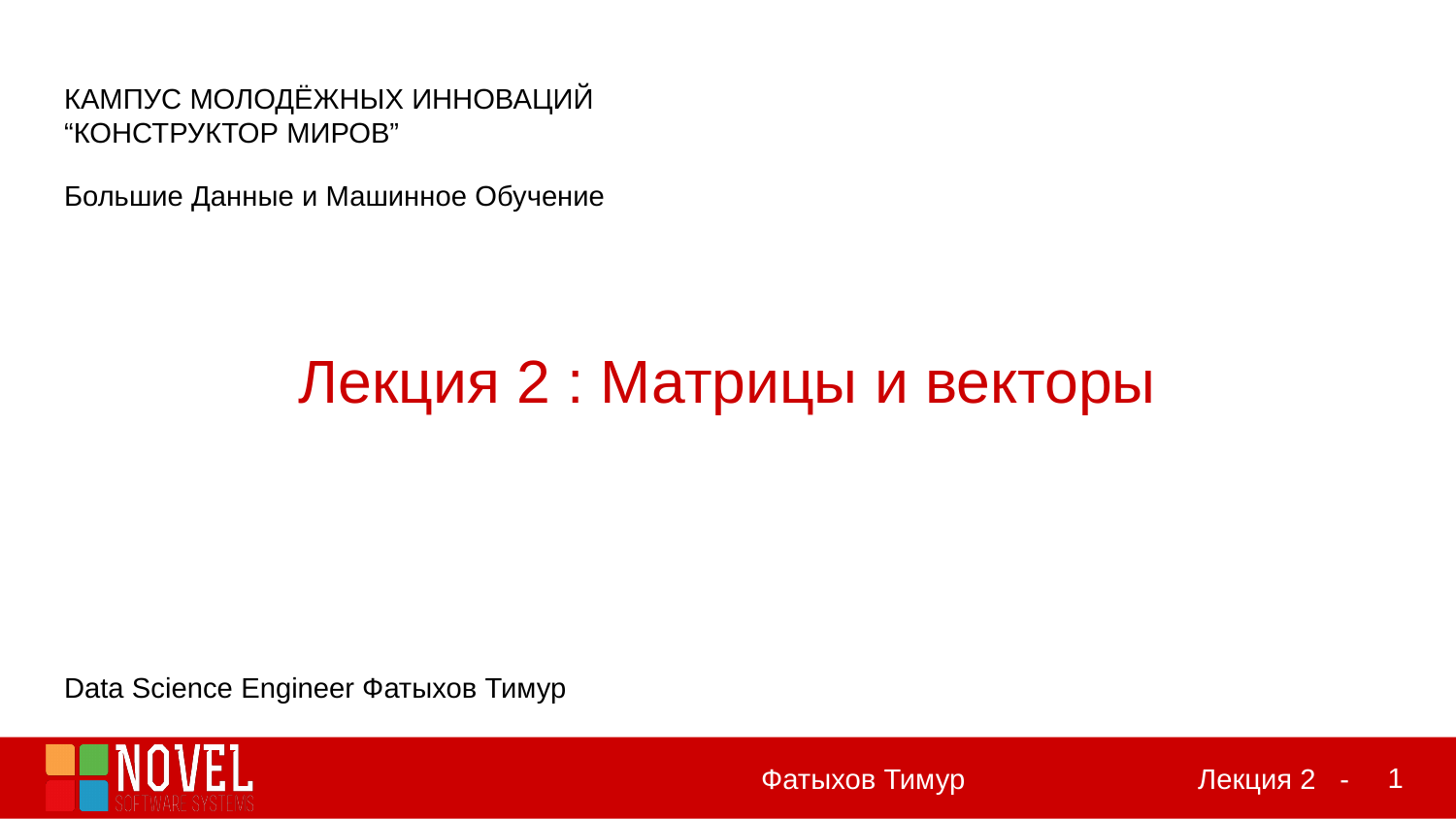

КАМПУС МОЛОДЁЖНЫХ ИННОВАЦИЙ
“КОНСТРУКТОР МИРОВ”
Большие Данные и Машинное Обучение
Лекция 2 : Матрицы и векторы
Data Science Engineer Фатыхов Тимур
1